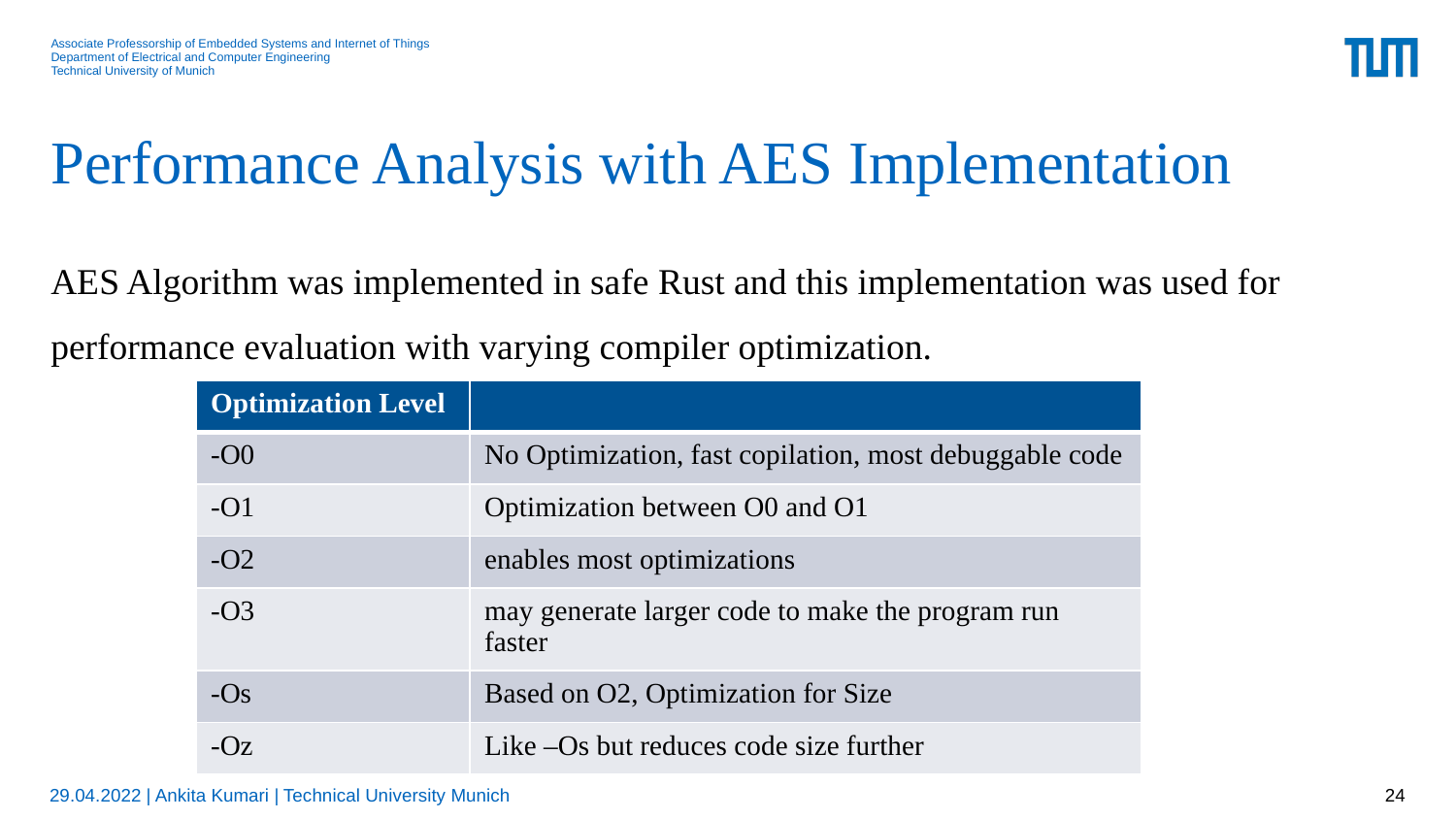

# Performance Analysis with AES Implementation
AES Algorithm was implemented in safe Rust and this implementation was used for performance evaluation with varying compiler optimization.
| Optimization Level |  |
| --- | --- |
| -O0 | No Optimization, fast copilation, most debuggable code |
| -O1 | Optimization between O0 and O1 |
| -O2 | enables most optimizations |
| -O3 | may generate larger code to make the program run faster |
| -Os | Based on O2, Optimization for Size |
| -Oz | Like –Os but reduces code size further |
29.04.2022 | Ankita Kumari | Technical University Munich
24